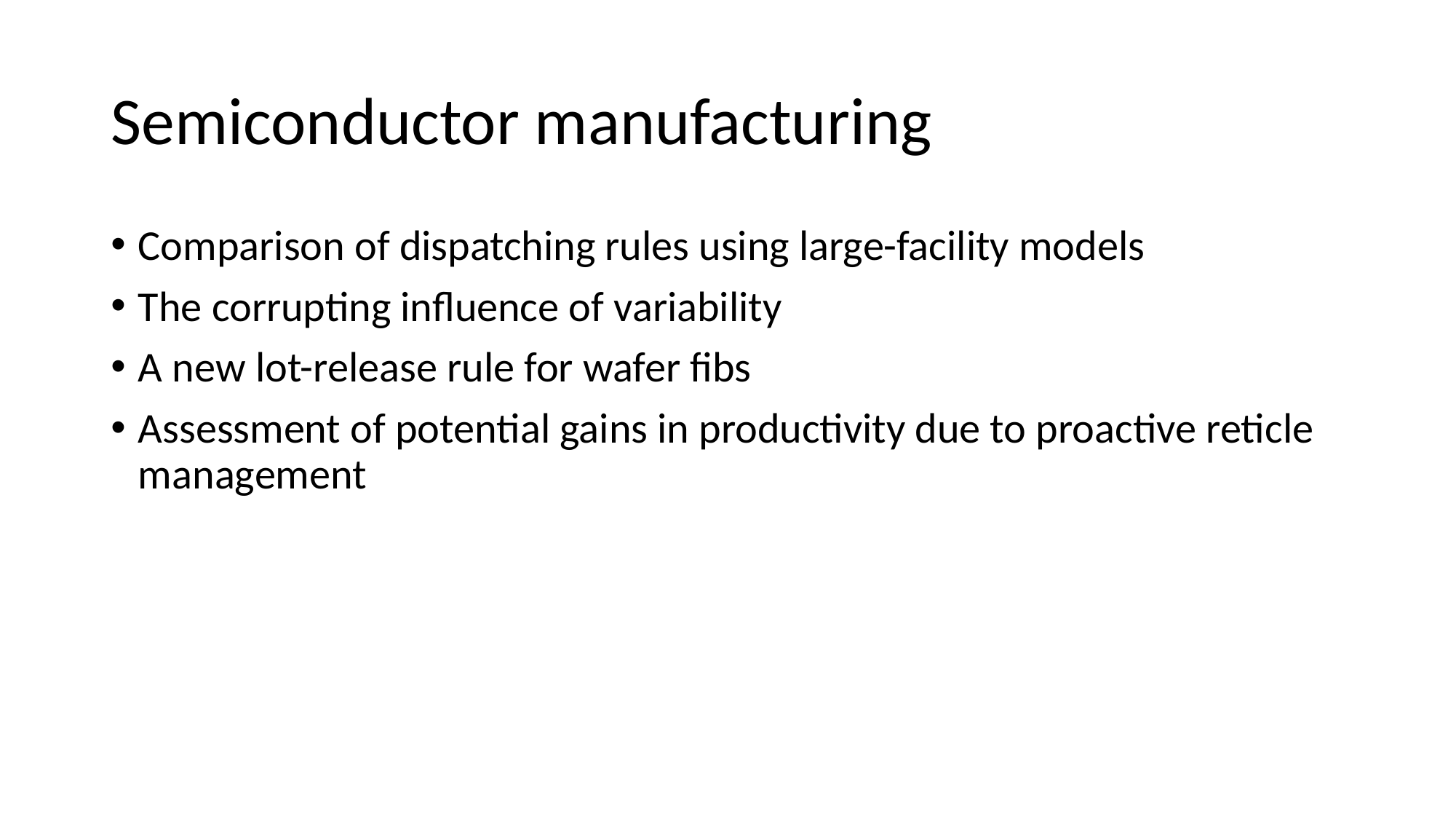

# Semiconductor manufacturing
Comparison of dispatching rules using large-facility models
The corrupting influence of variability
A new lot-release rule for wafer fibs
Assessment of potential gains in productivity due to proactive reticle management